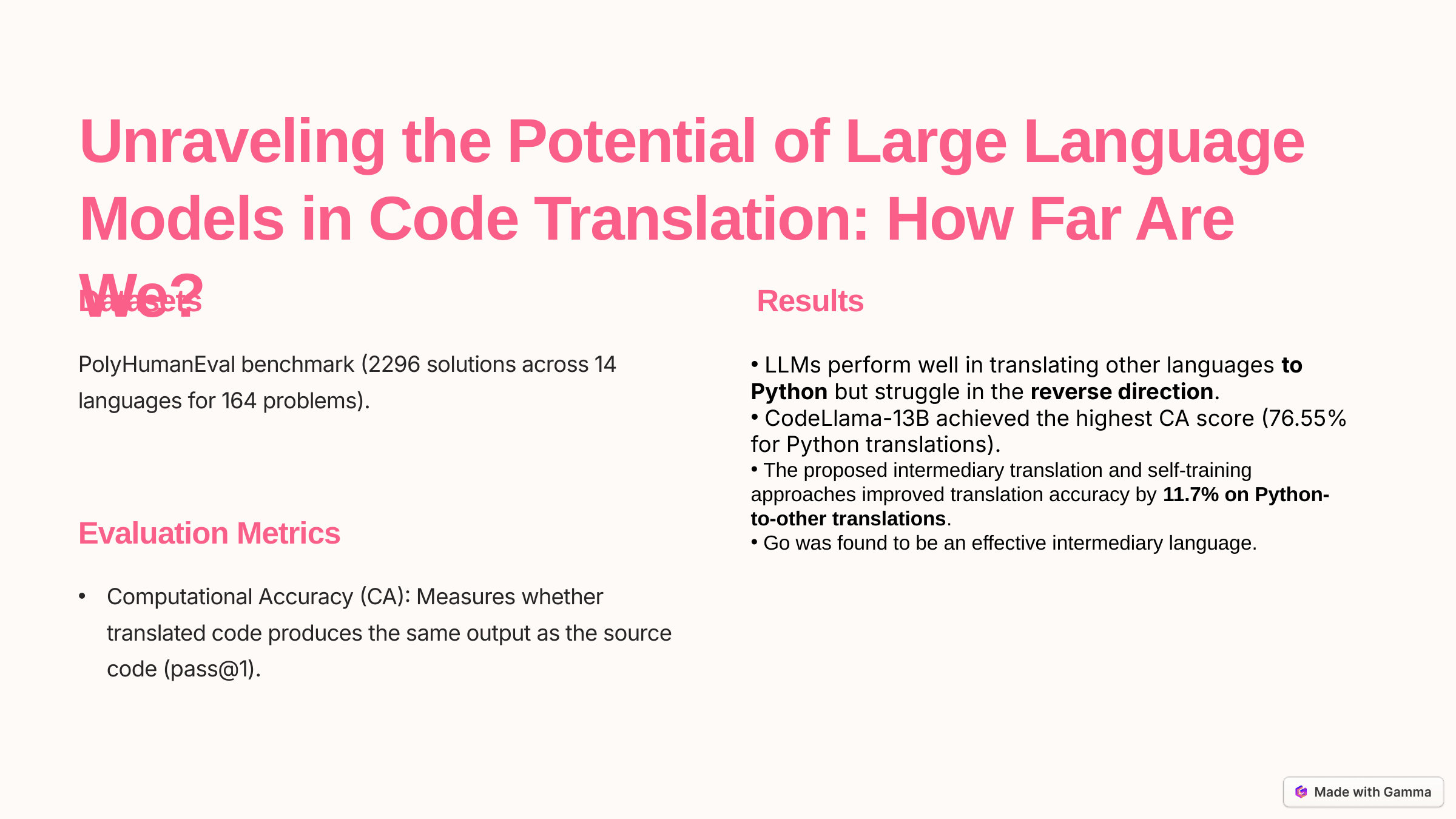

Unraveling the Potential of Large Language Models in Code Translation: How Far Are We?
Datasets
Results

 LLMs perform well in translating other languages to Python but struggle in the reverse direction.
 CodeLlama-13B achieved the highest CA score (76.55% for Python translations).
 The proposed intermediary translation and self-training approaches improved translation accuracy by 11.7% on Python-to-other translations.
 Go was found to be an effective intermediary language.

PolyHumanEval benchmark (2296 solutions across 14 languages for 164 problems).
Evaluation Metrics
Computational Accuracy (CA): Measures whether translated code produces the same output as the source code (pass@1).